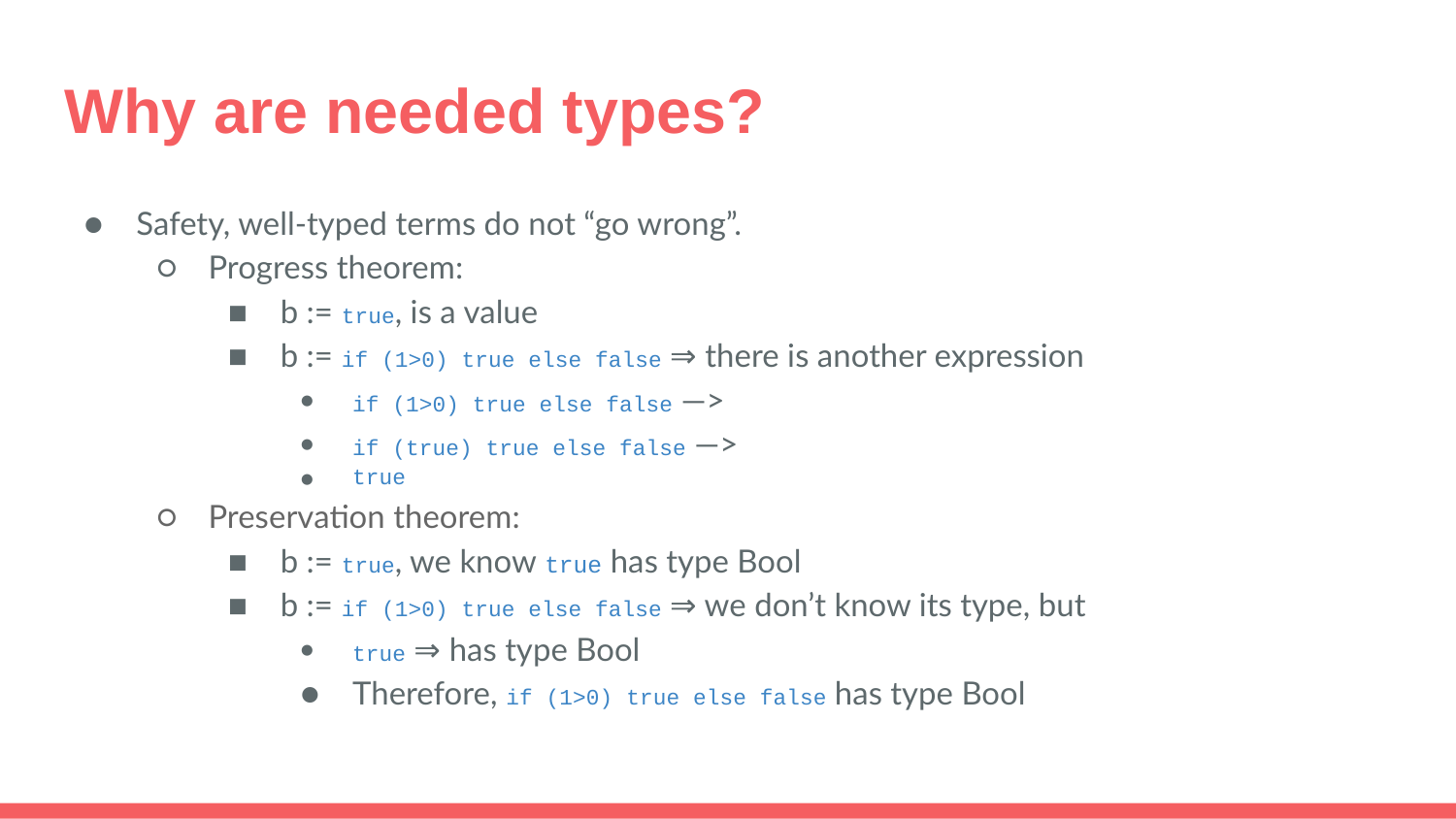

# Why are needed types?
Safety, well-typed terms do not “go wrong”.
Progress theorem:
b := true, is a value
b := if (1>0) true else false ⇒ there is another expression
if (1>0) true else false —>
if (true) true else false —>
true
Preservation theorem:
b := true, we know true has type Bool
b := if (1>0) true else false ⇒ we don’t know its type, but
true ⇒ has type Bool
Therefore, if (1>0) true else false has type Bool